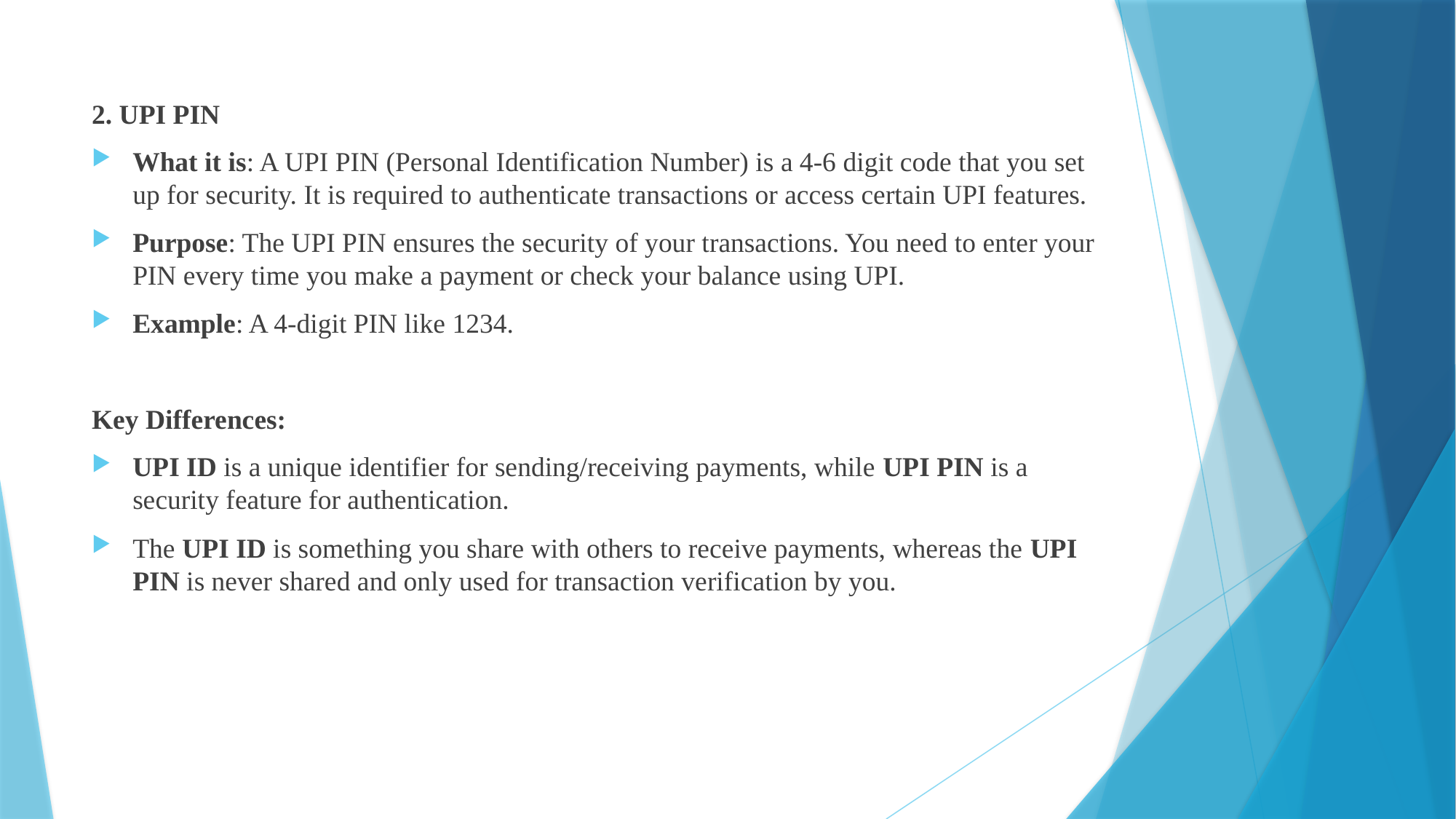

2. UPI PIN
What it is: A UPI PIN (Personal Identification Number) is a 4-6 digit code that you set up for security. It is required to authenticate transactions or access certain UPI features.
Purpose: The UPI PIN ensures the security of your transactions. You need to enter your PIN every time you make a payment or check your balance using UPI.
Example: A 4-digit PIN like 1234.

Key Differences:
UPI ID is a unique identifier for sending/receiving payments, while UPI PIN is a security feature for authentication.
The UPI ID is something you share with others to receive payments, whereas the UPI PIN is never shared and only used for transaction verification by you.